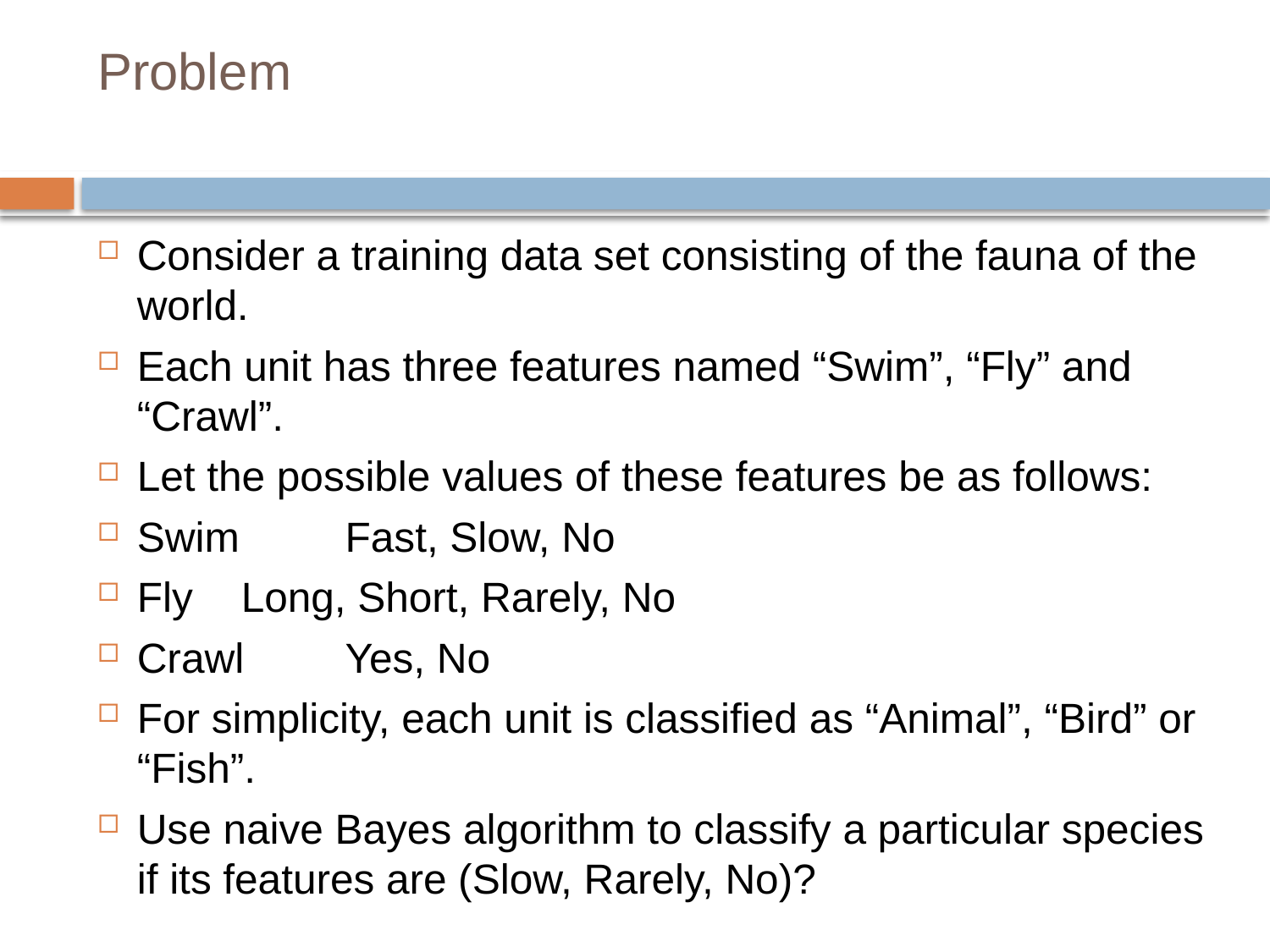

# Problem
Consider a training data set consisting of the fauna of the world.
Each unit has three features named “Swim”, “Fly” and “Crawl”.
Let the possible values of these features be as follows:
Swim 	Fast, Slow, No
Fly 		Long, Short, Rarely, No
Crawl 	Yes, No
For simplicity, each unit is classiﬁed as “Animal”, “Bird” or “Fish”.
Use naive Bayes algorithm to classify a particular species if its features are (Slow, Rarely, No)?